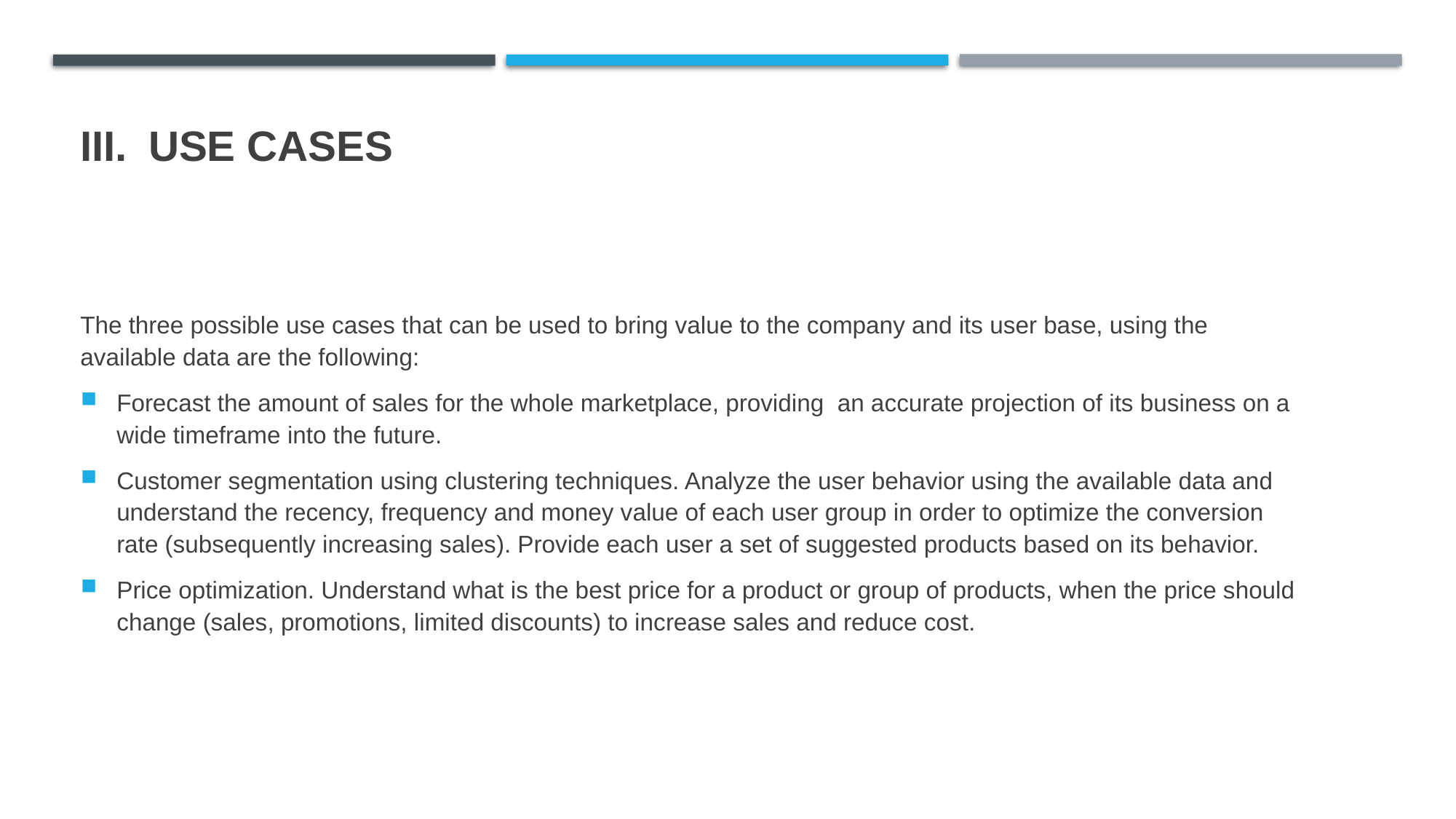

# Use cases
The three possible use cases that can be used to bring value to the company and its user base, using the available data are the following:
Forecast the amount of sales for the whole marketplace, providing  an accurate projection of its business on a wide timeframe into the future.
Customer segmentation using clustering techniques. Analyze the user behavior using the available data and understand the recency, frequency and money value of each user group in order to optimize the conversion rate (subsequently increasing sales). Provide each user a set of suggested products based on its behavior.
Price optimization. Understand what is the best price for a product or group of products, when the price should change (sales, promotions, limited discounts) to increase sales and reduce cost.